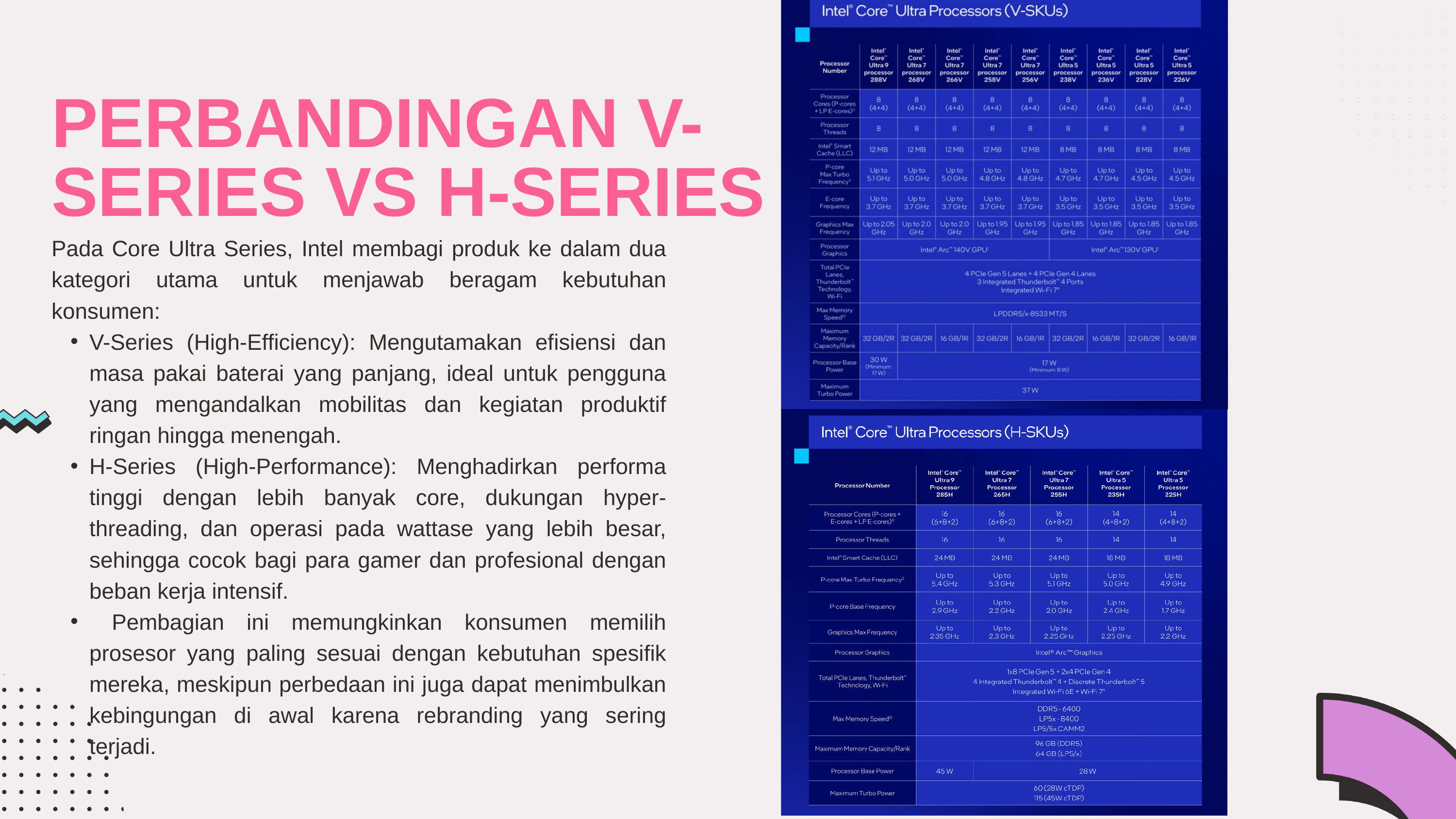

PERBANDINGAN V-SERIES VS H-SERIES
Pada Core Ultra Series, Intel membagi produk ke dalam dua kategori utama untuk menjawab beragam kebutuhan konsumen:
V-Series (High-Efficiency): Mengutamakan efisiensi dan masa pakai baterai yang panjang, ideal untuk pengguna yang mengandalkan mobilitas dan kegiatan produktif ringan hingga menengah.
H-Series (High-Performance): Menghadirkan performa tinggi dengan lebih banyak core, dukungan hyper-threading, dan operasi pada wattase yang lebih besar, sehingga cocok bagi para gamer dan profesional dengan beban kerja intensif.
 Pembagian ini memungkinkan konsumen memilih prosesor yang paling sesuai dengan kebutuhan spesifik mereka, meskipun perbedaan ini juga dapat menimbulkan kebingungan di awal karena rebranding yang sering terjadi.